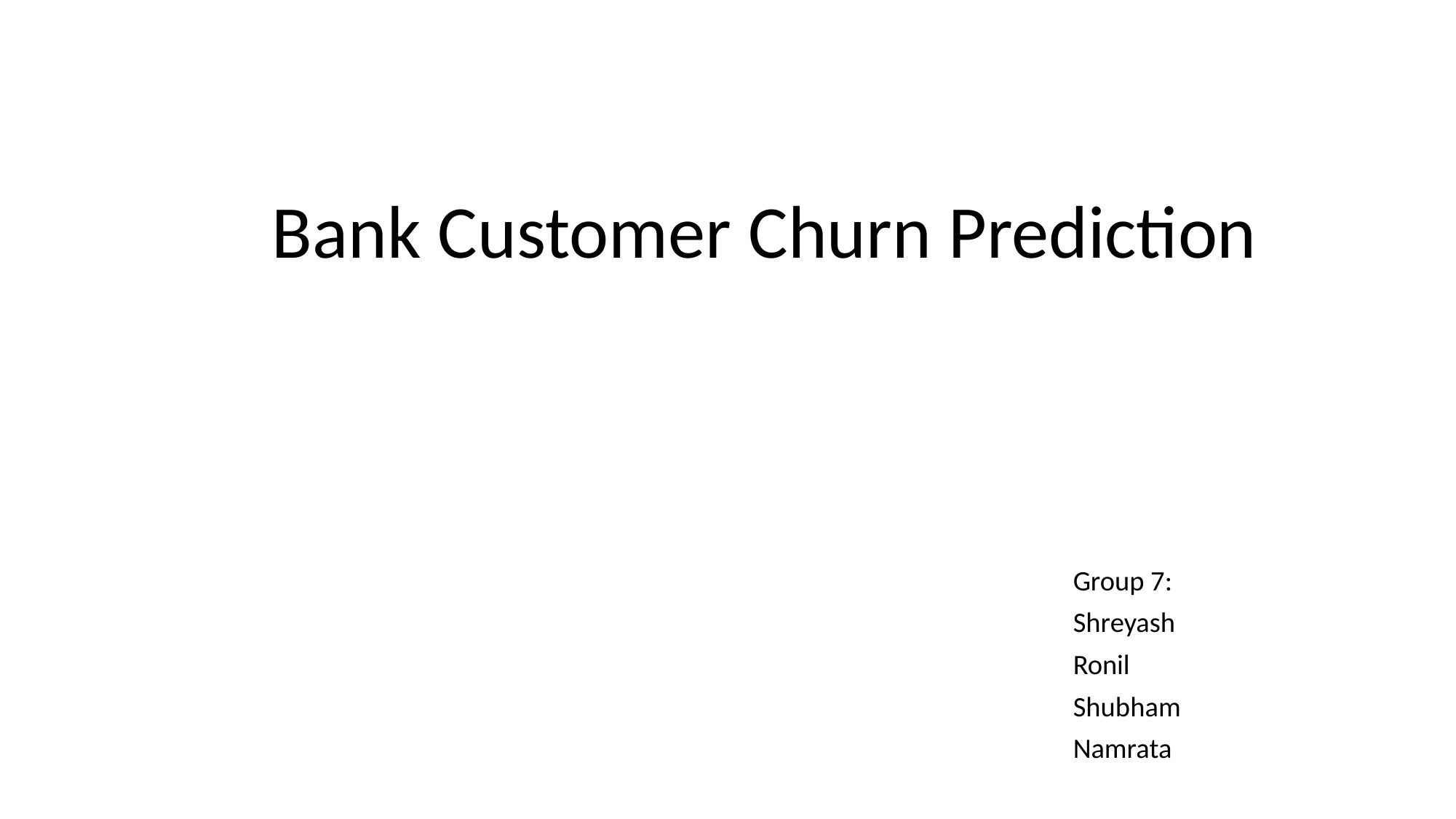

# Bank Customer Churn Prediction
Group 7:
Shreyash
Ronil
Shubham
Namrata